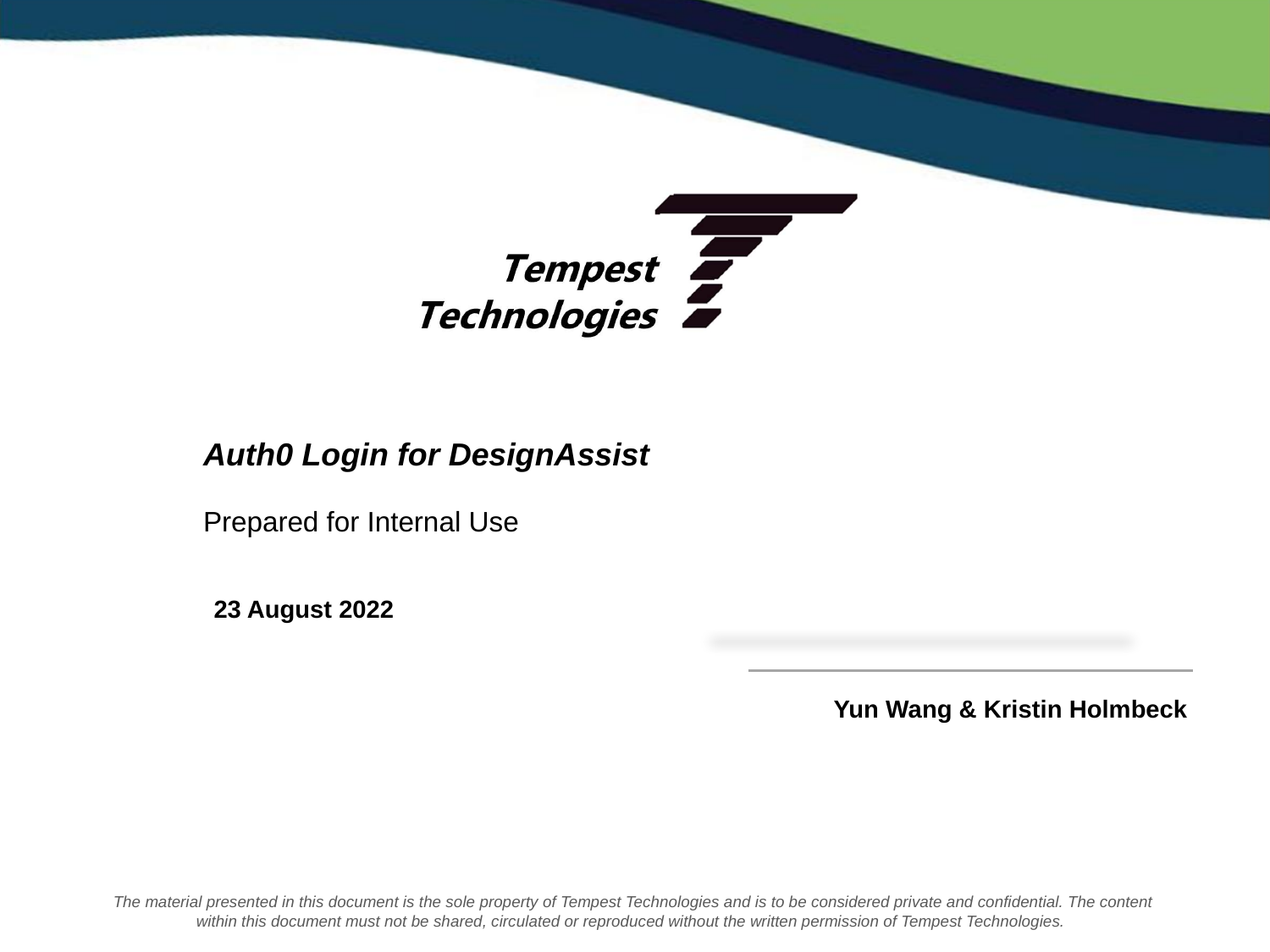

Auth0 Login for DesignAssist
Prepared for Internal Use
23 August 2022
Yun Wang & Kristin Holmbeck